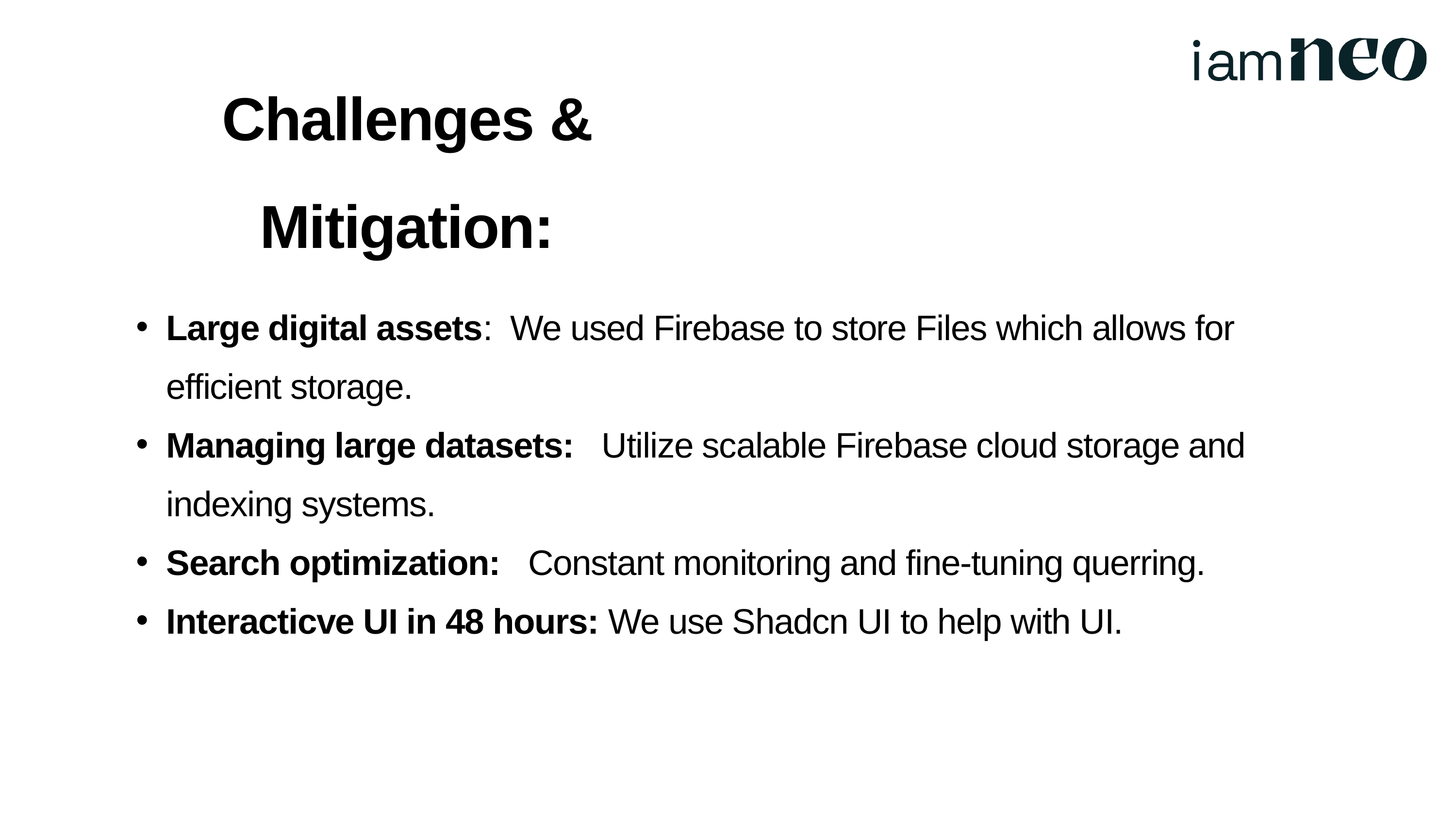

Challenges & Mitigation:

Large digital assets:  We used Firebase to store Files which allows for efficient storage.
Managing large datasets:   Utilize scalable Firebase cloud storage and indexing systems.
Search optimization:   Constant monitoring and fine-tuning querring.
Interacticve UI in 48 hours: We use Shadcn UI to help with UI.